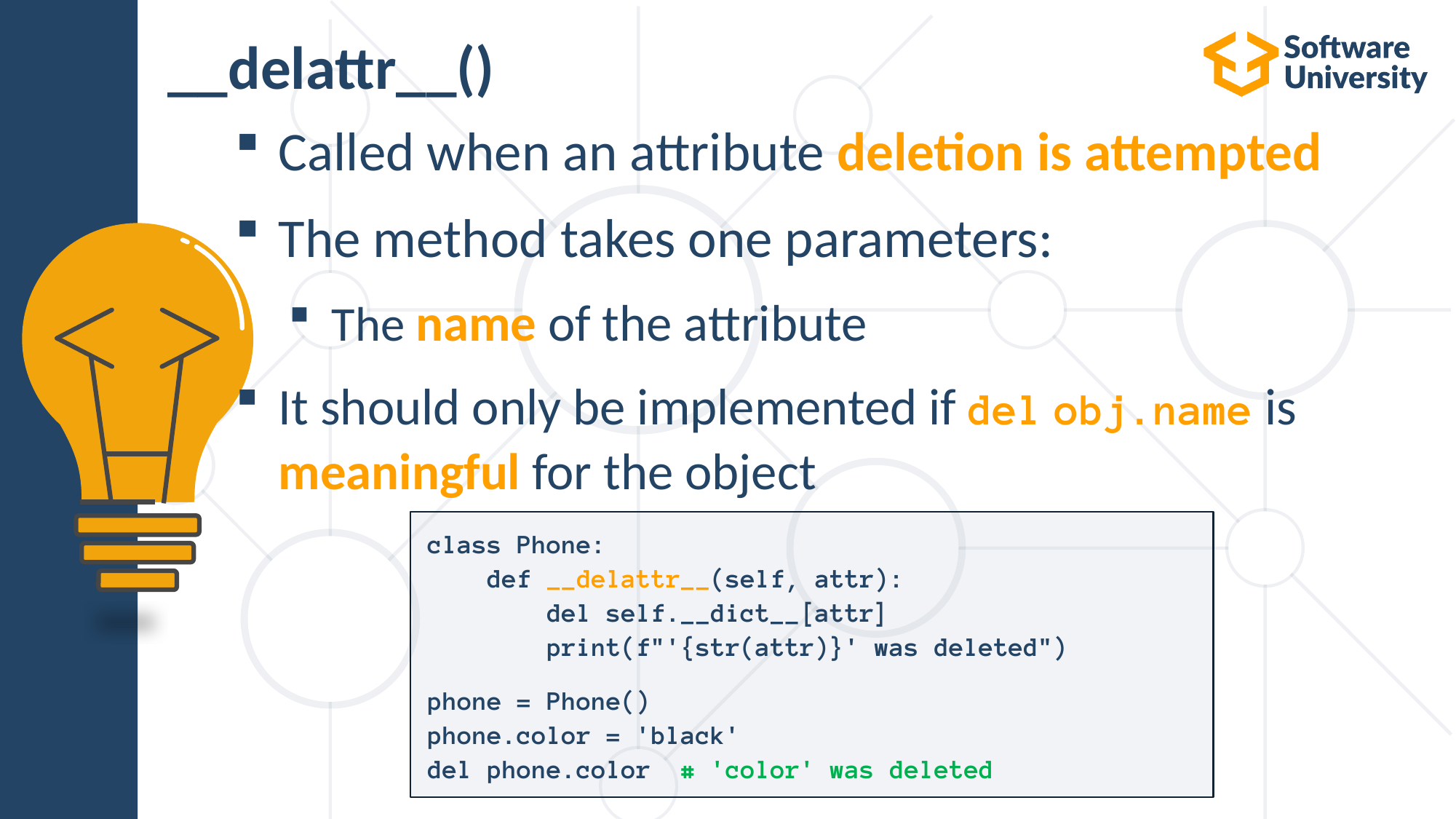

# __delattr__()
Called when an attribute deletion is attempted
The method takes one parameters:
The name of the attribute
It should only be implemented if del obj.name is meaningful for the object
class Phone:
    def __delattr__(self, attr):
        del self.__dict__[attr]
        print(f"'{str(attr)}' was deleted")

phone = Phone()
phone.color = 'black'
del phone.color  # 'color' was deleted